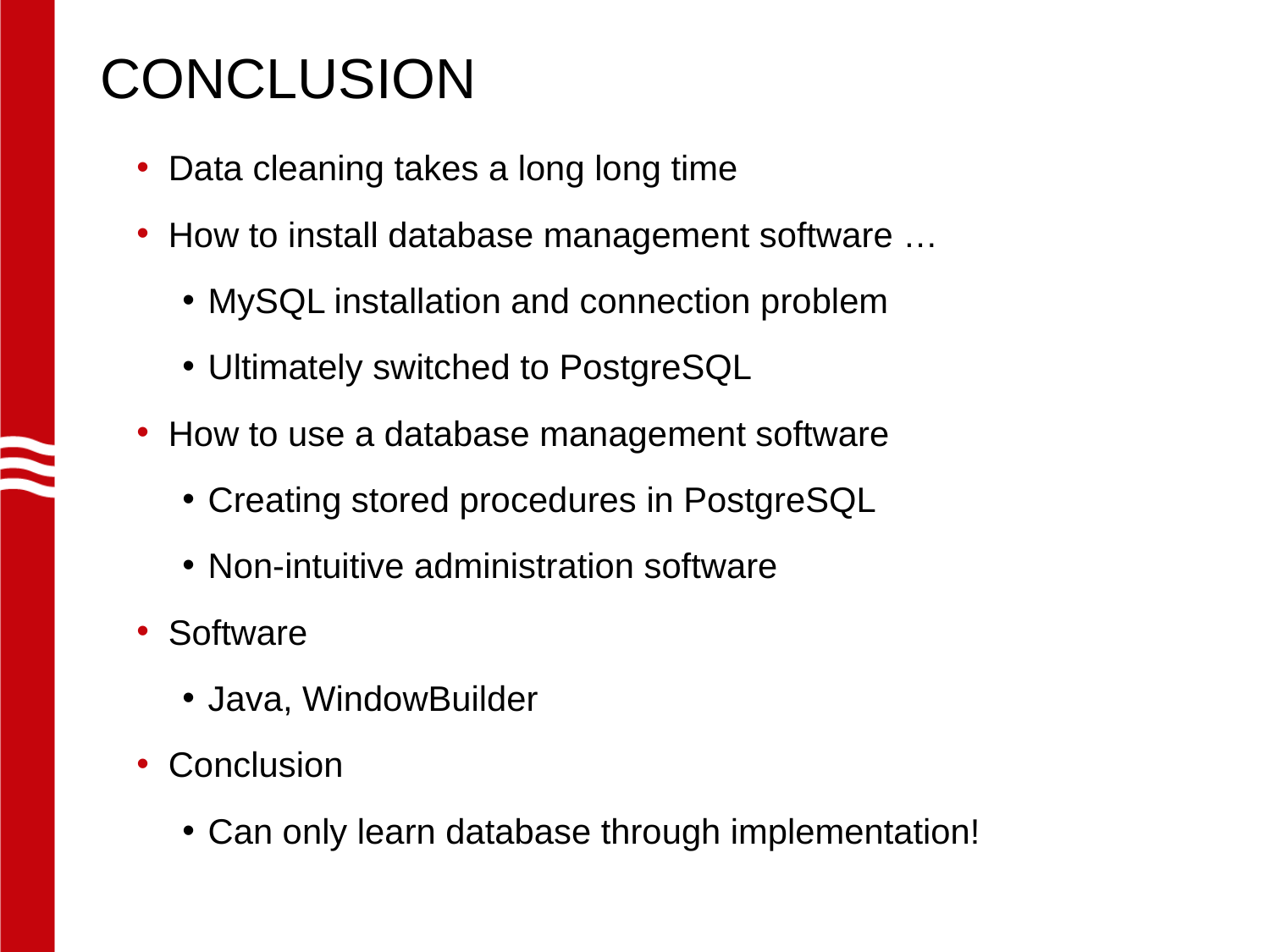

# CONCLUSION
Data cleaning takes a long long time
How to install database management software …
MySQL installation and connection problem
Ultimately switched to PostgreSQL
How to use a database management software
Creating stored procedures in PostgreSQL
Non-intuitive administration software
Software
Java, WindowBuilder
Conclusion
Can only learn database through implementation!